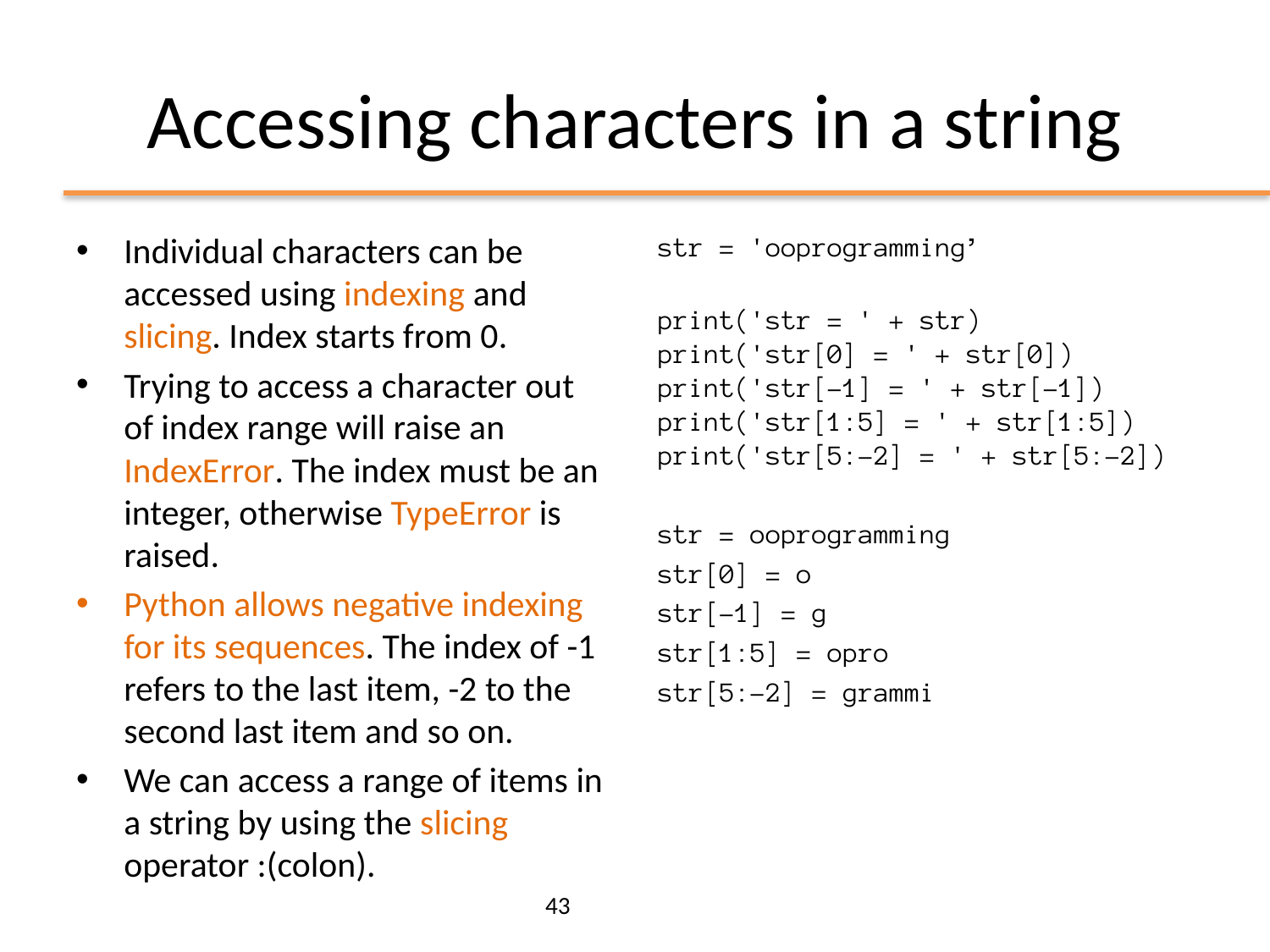

# Accessing characters in a string
Individual characters can be accessed using indexing and slicing. Index starts from 0.
Trying to access a character out of index range will raise an IndexError. The index must be an integer, otherwise TypeError is raised.
Python allows negative indexing for its sequences. The index of -1 refers to the last item, -2 to the second last item and so on.
We can access a range of items in a string by using the slicing operator :(colon).
str = 'ooprogramming’
print('str = ' + str)
print('str[0] = ' + str[0])
print('str[-1] = ' + str[-1])
print('str[1:5] = ' + str[1:5])
print('str[5:-2] = ' + str[5:-2])

str = ooprogramming
str[0] = o
str[-1] = g
str[1:5] = opro
str[5:-2] = grammi
43